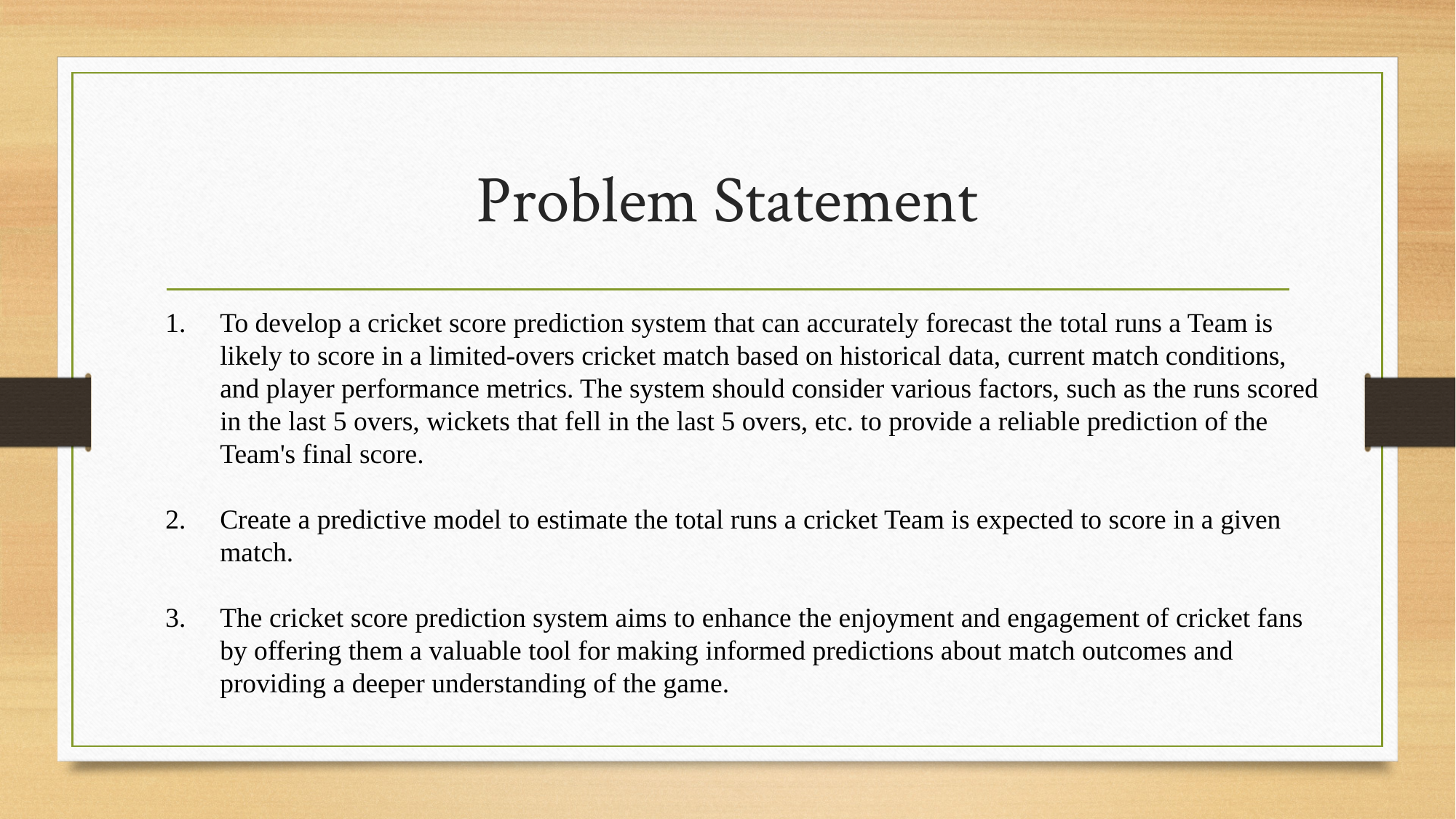

# Problem Statement
To develop a cricket score prediction system that can accurately forecast the total runs a Team is likely to score in a limited-overs cricket match based on historical data, current match conditions, and player performance metrics. The system should consider various factors, such as the runs scored in the last 5 overs, wickets that fell in the last 5 overs, etc. to provide a reliable prediction of the Team's final score.

Create a predictive model to estimate the total runs a cricket Team is expected to score in a given match.

The cricket score prediction system aims to enhance the enjoyment and engagement of cricket fans by offering them a valuable tool for making informed predictions about match outcomes and providing a deeper understanding of the game.